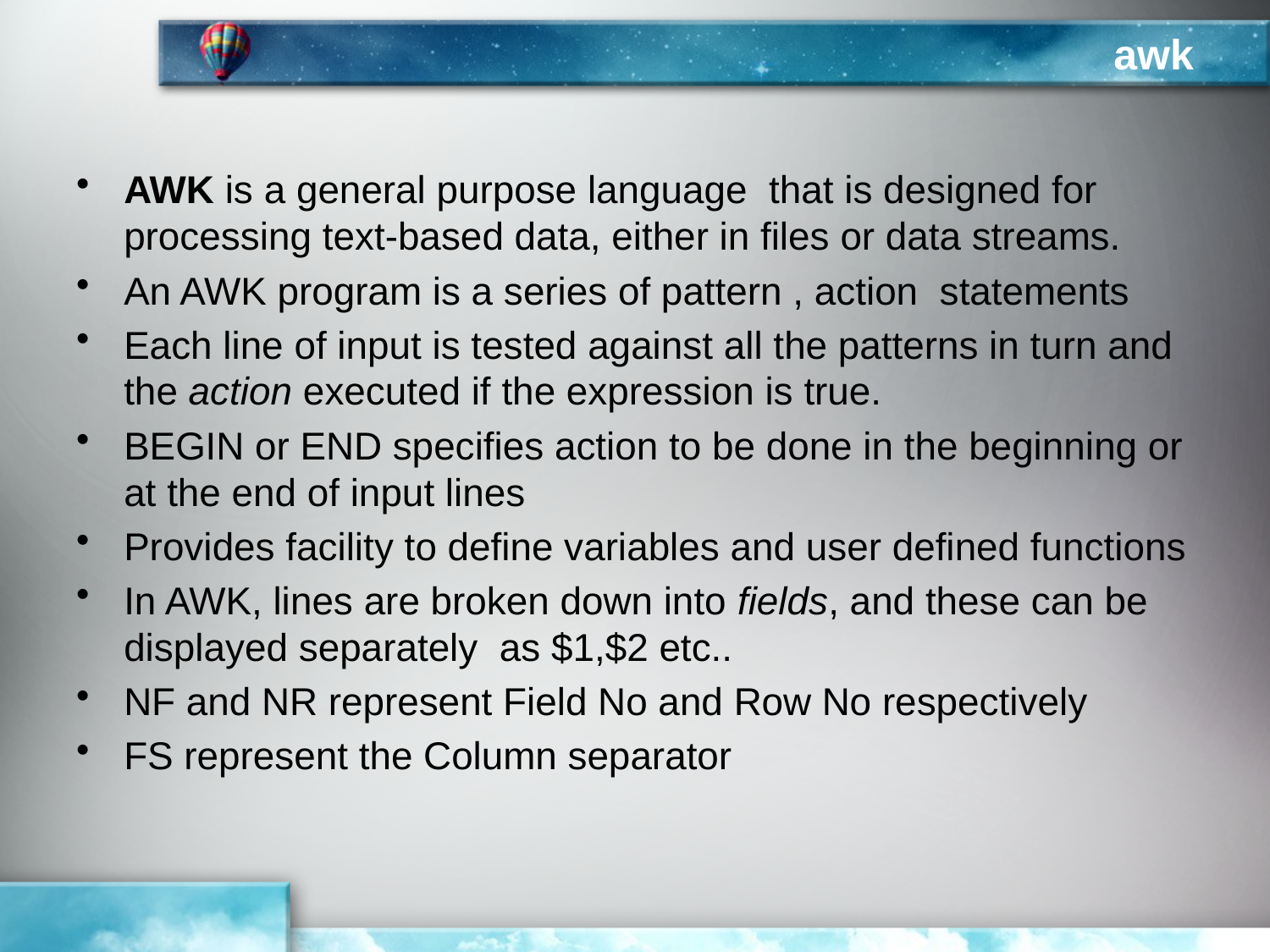

# awk
AWK is a general purpose language  that is designed for processing text-based data, either in files or data streams.
An AWK program is a series of pattern , action  statements
Each line of input is tested against all the patterns in turn and the action executed if the expression is true.
BEGIN or END specifies action to be done in the beginning or at the end of input lines
Provides facility to define variables and user defined functions
In AWK, lines are broken down into fields, and these can be displayed separately  as $1,$2 etc..
NF and NR represent Field No and Row No respectively
FS represent the Column separator